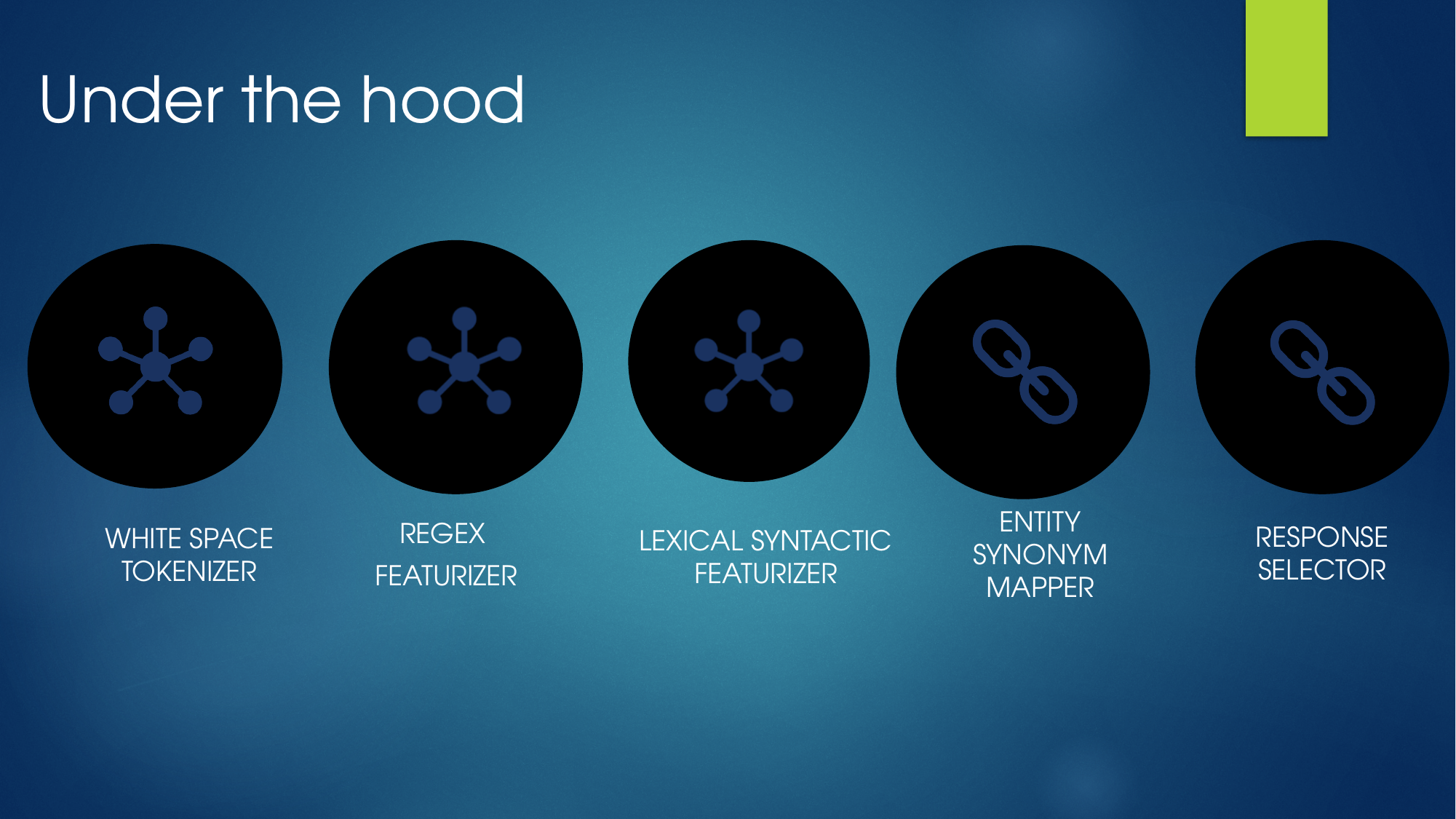

# Under the hood

Regex
featurizer
Lexical syntactic featurizer

ENTITY SYNONYM MAPPER
RESPONSE SELECTOR
White space tokenizer